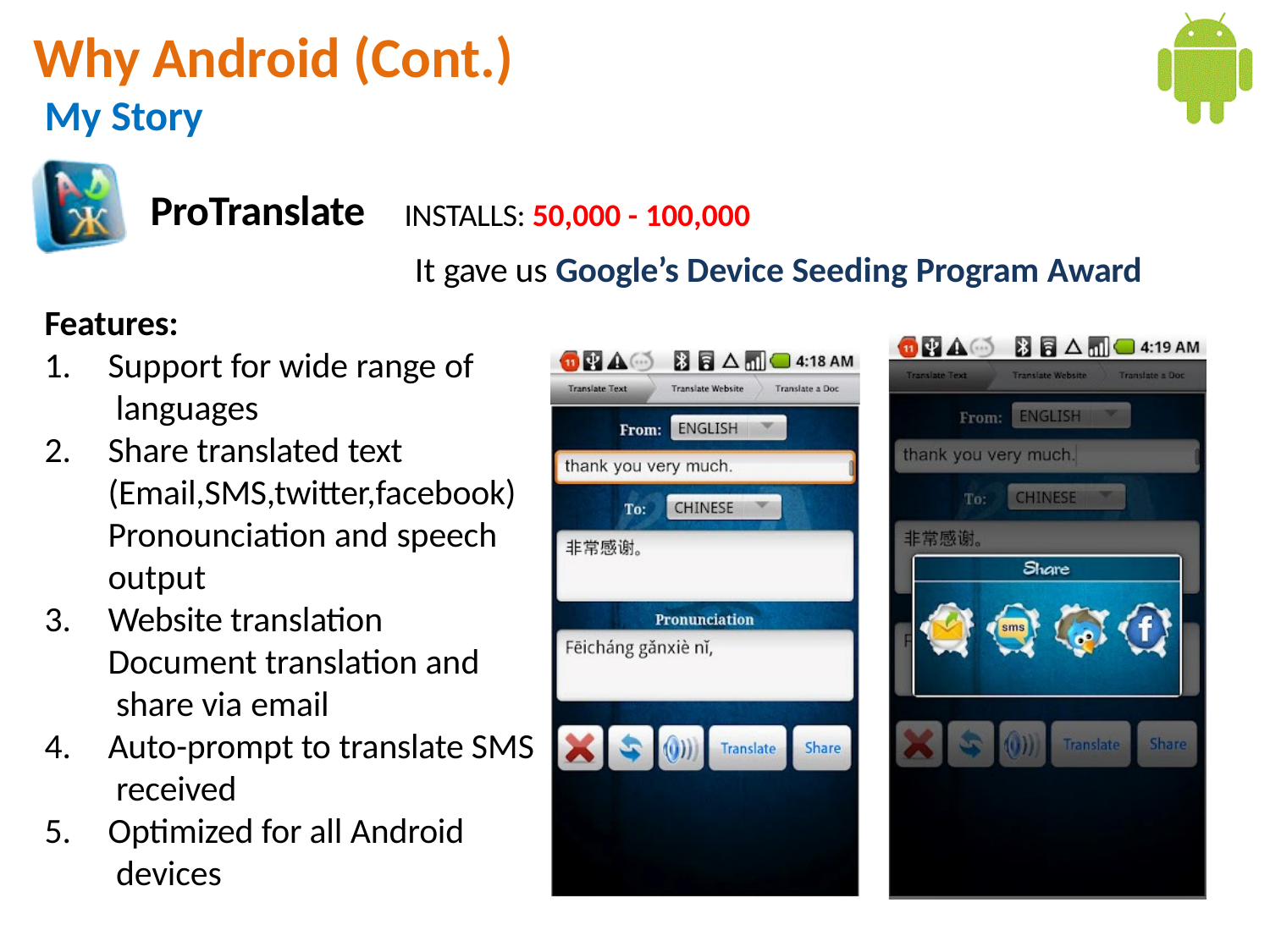

# Why Android (Cont.)
My Story

INSTALLS: 50,000 - 100,000
It gave us Google’s Device Seeding Program Award
ProTranslate
Features:
Support for wide range of  languages
Share translated text  (Email,SMS,twitter,facebook)  Pronounciation and speech  output
Website translation  Document translation and  share via email
Auto-prompt to translate SMS  received
Optimized for all Android  devices